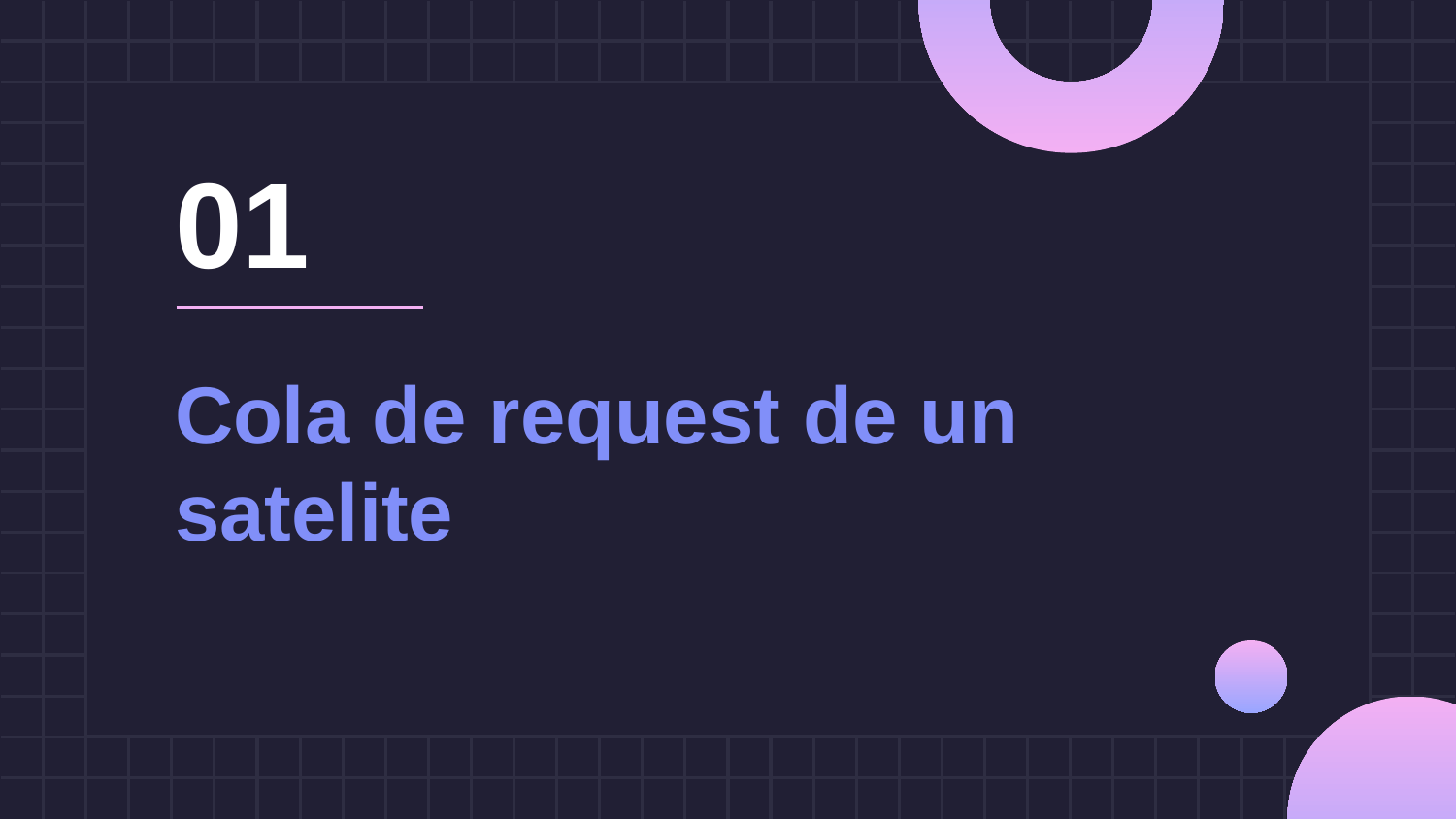

01
# Cola de request de un satelite